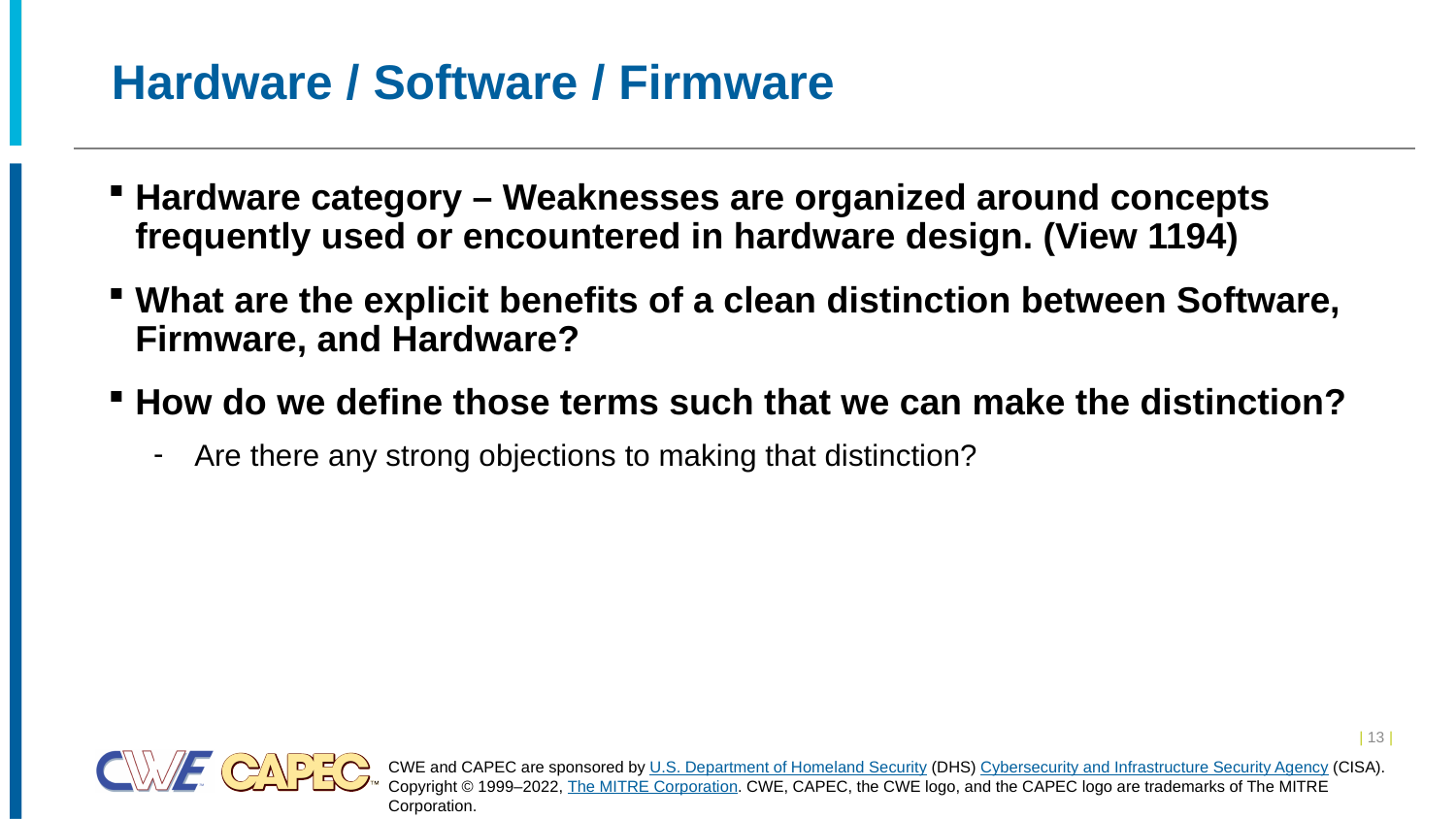

# Hardware / Software / Firmware
Hardware category – Weaknesses are organized around concepts frequently used or encountered in hardware design. (View 1194)
What are the explicit benefits of a clean distinction between Software, Firmware, and Hardware?
How do we define those terms such that we can make the distinction?
Are there any strong objections to making that distinction?
| 13 |